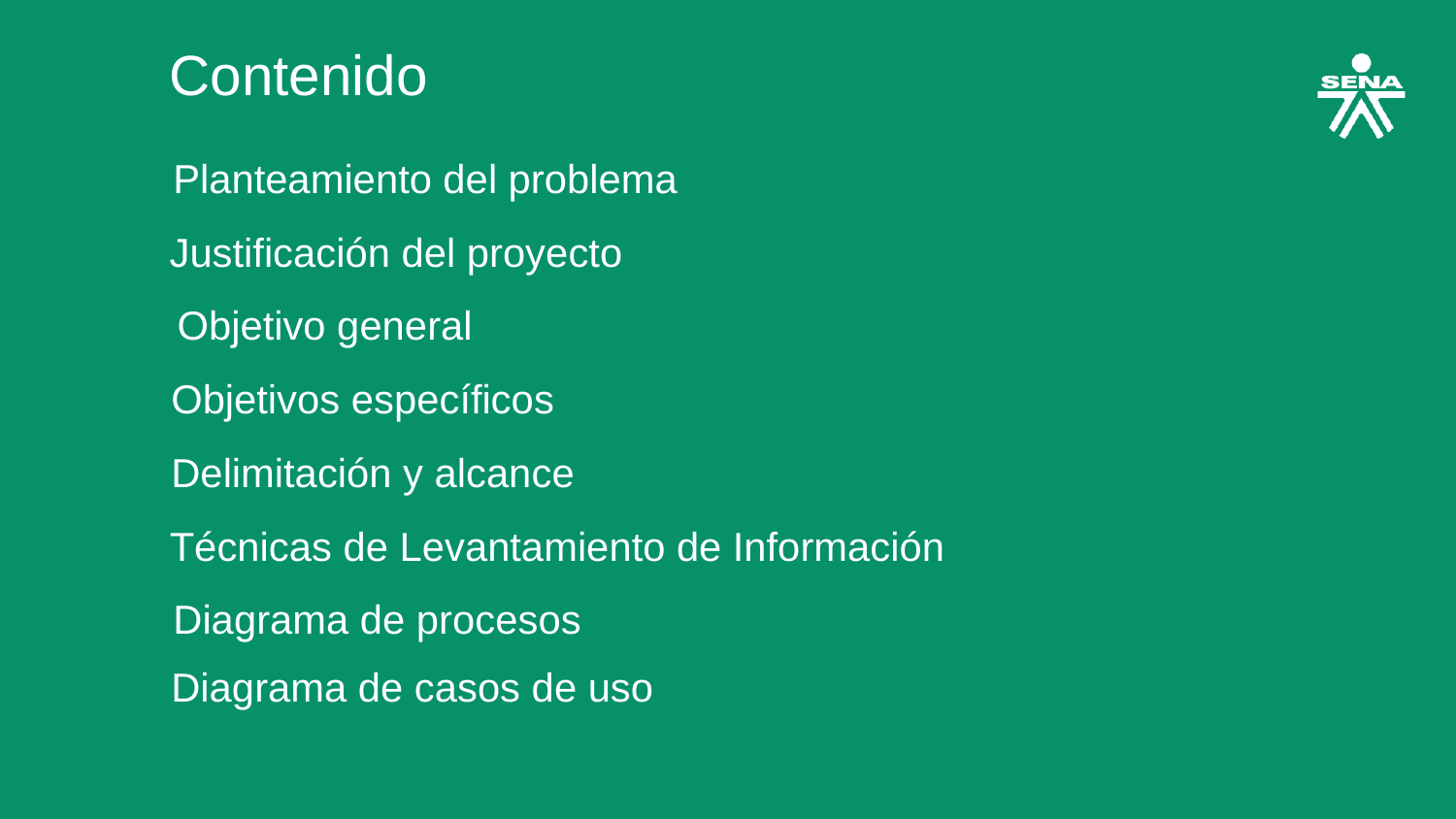

Contenido
Planteamiento del problema
Justificación del proyecto
Objetivo general
Objetivos específicos
Delimitación y alcance
Técnicas de Levantamiento de Información
Diagrama de procesos
Diagrama de casos de uso